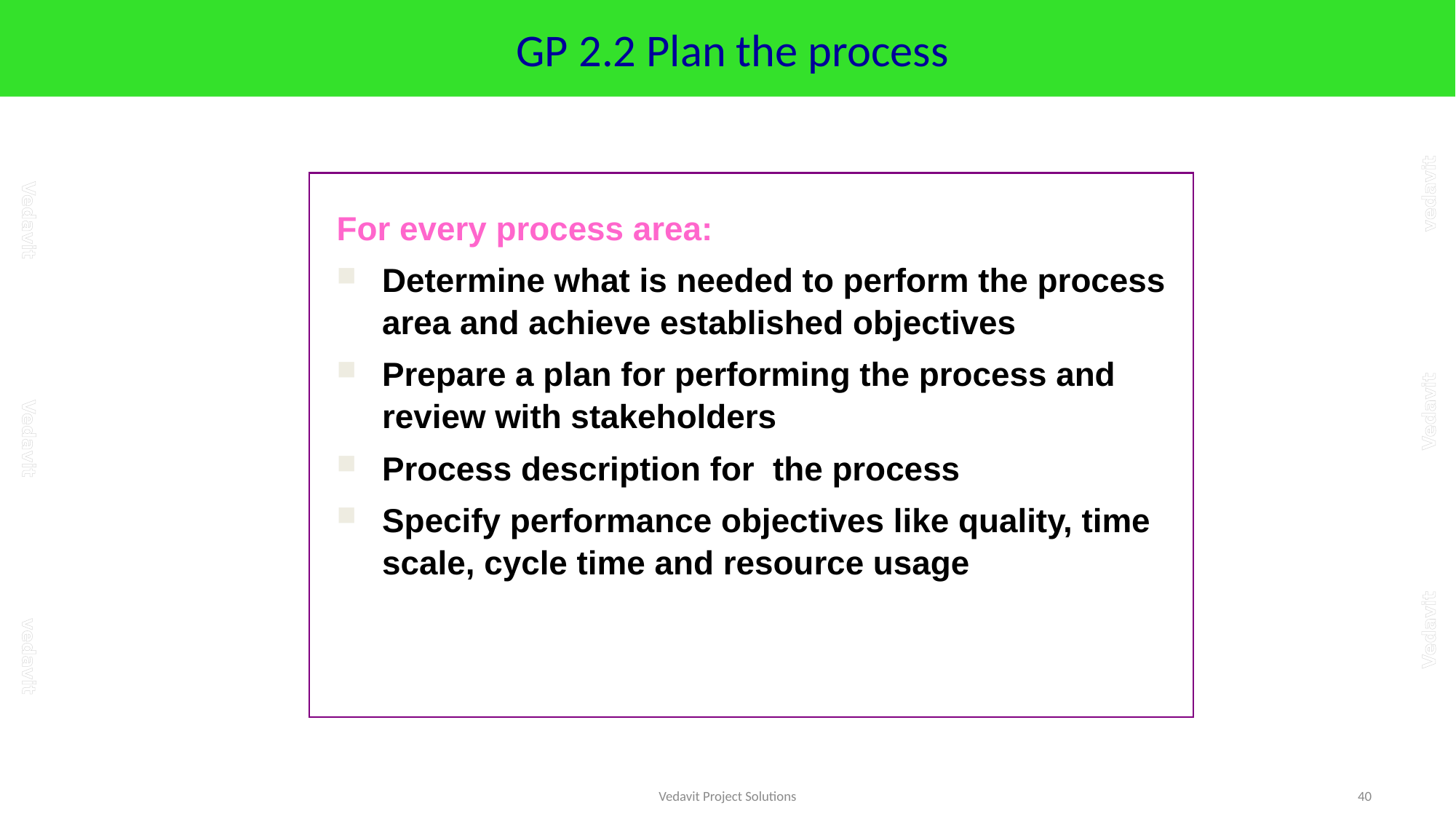

# GP 2.2 Plan the process

For every process area:
Determine what is needed to perform the process area and achieve established objectives
Prepare a plan for performing the process and review with stakeholders
Process description for  the process
Specify performance objectives like quality, time scale, cycle time and resource usage

Vedavit Project Solutions
40